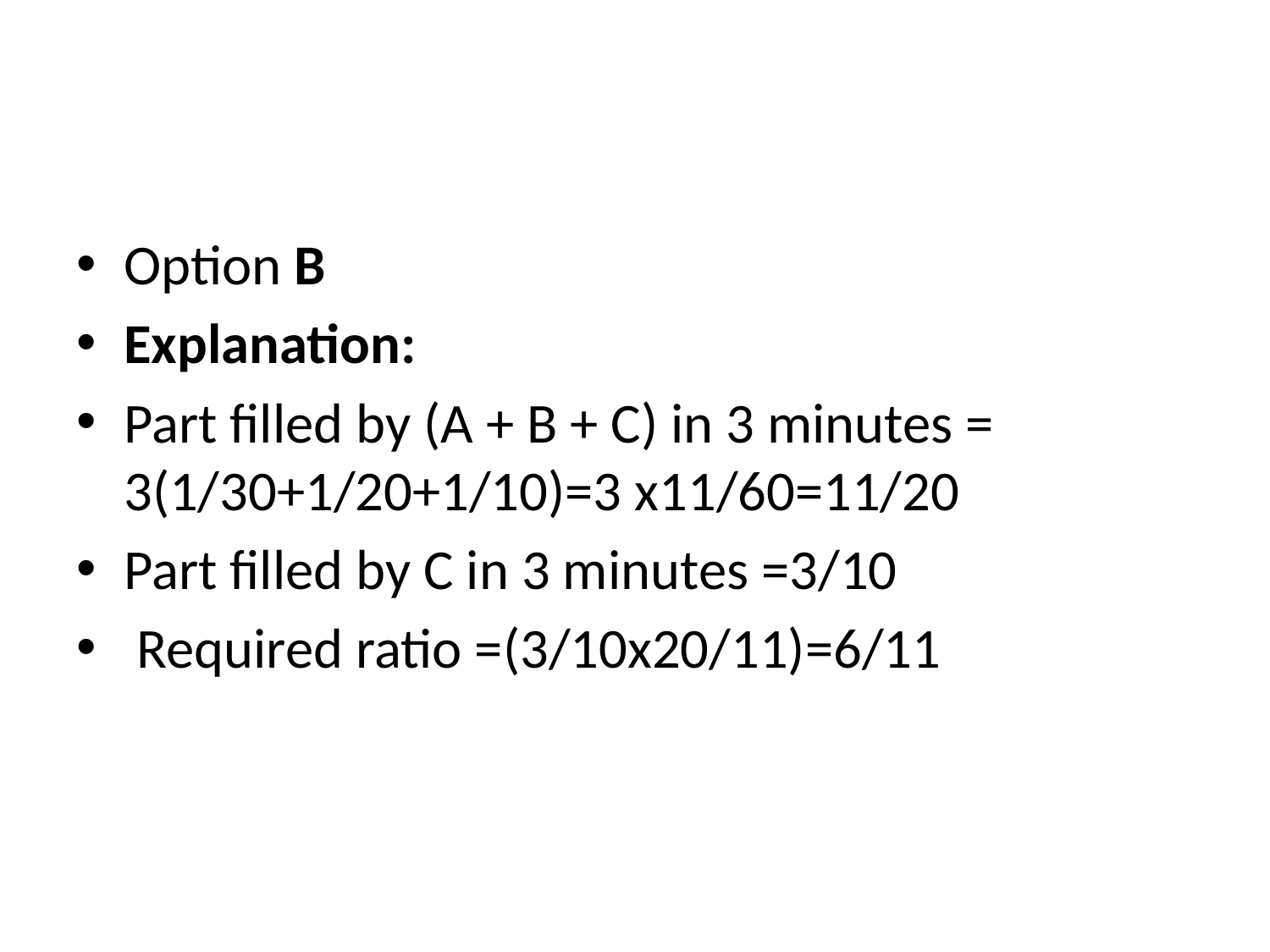

#
Option B
Explanation:
Part filled by (A + B + C) in 3 minutes = 3(1/30+1/20+1/10)=3 x11/60=11/20
Part filled by C in 3 minutes =3/10
 Required ratio =(3/10x20/11)=6/11